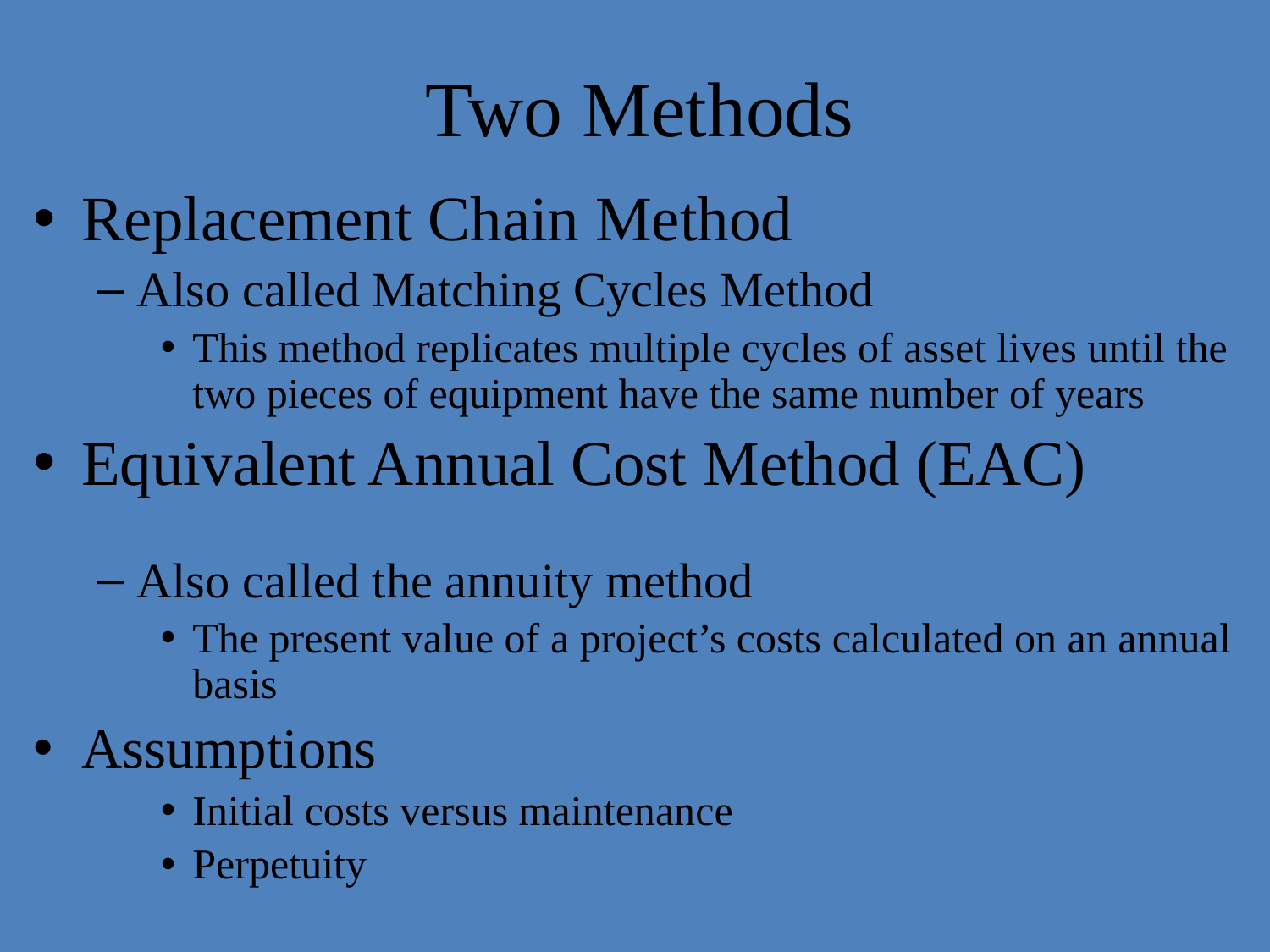

# Two Methods
Replacement Chain Method
Also called Matching Cycles Method
This method replicates multiple cycles of asset lives until the two pieces of equipment have the same number of years
Equivalent Annual Cost Method (EAC)

Also called the annuity method
The present value of a project’s costs calculated on an annual basis
Assumptions
Initial costs versus maintenance
Perpetuity